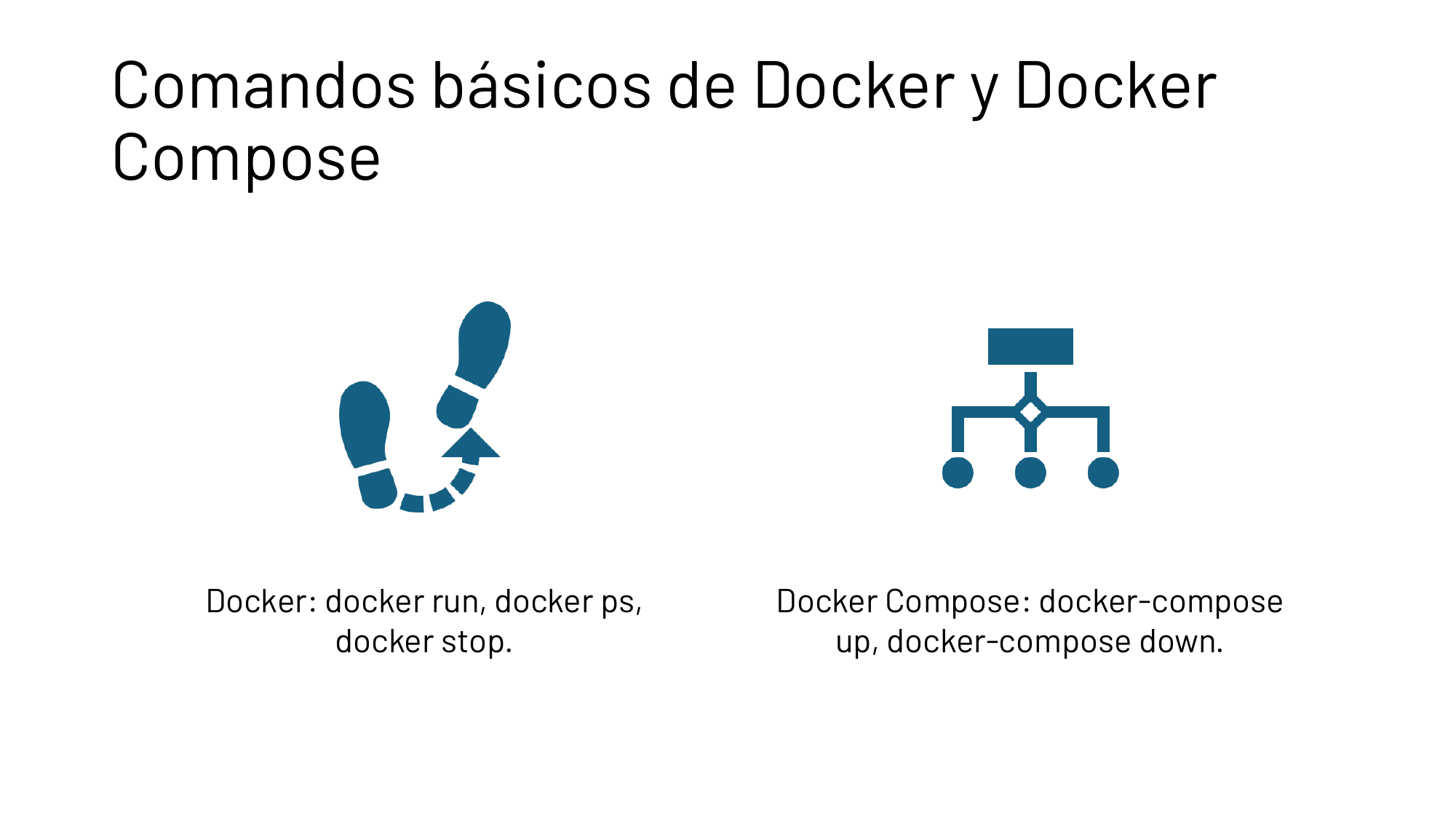

# Comandos básicos de Docker y Docker Compose
Docker: docker run, docker ps, docker stop.
Docker Compose: docker-compose up, docker-compose down.